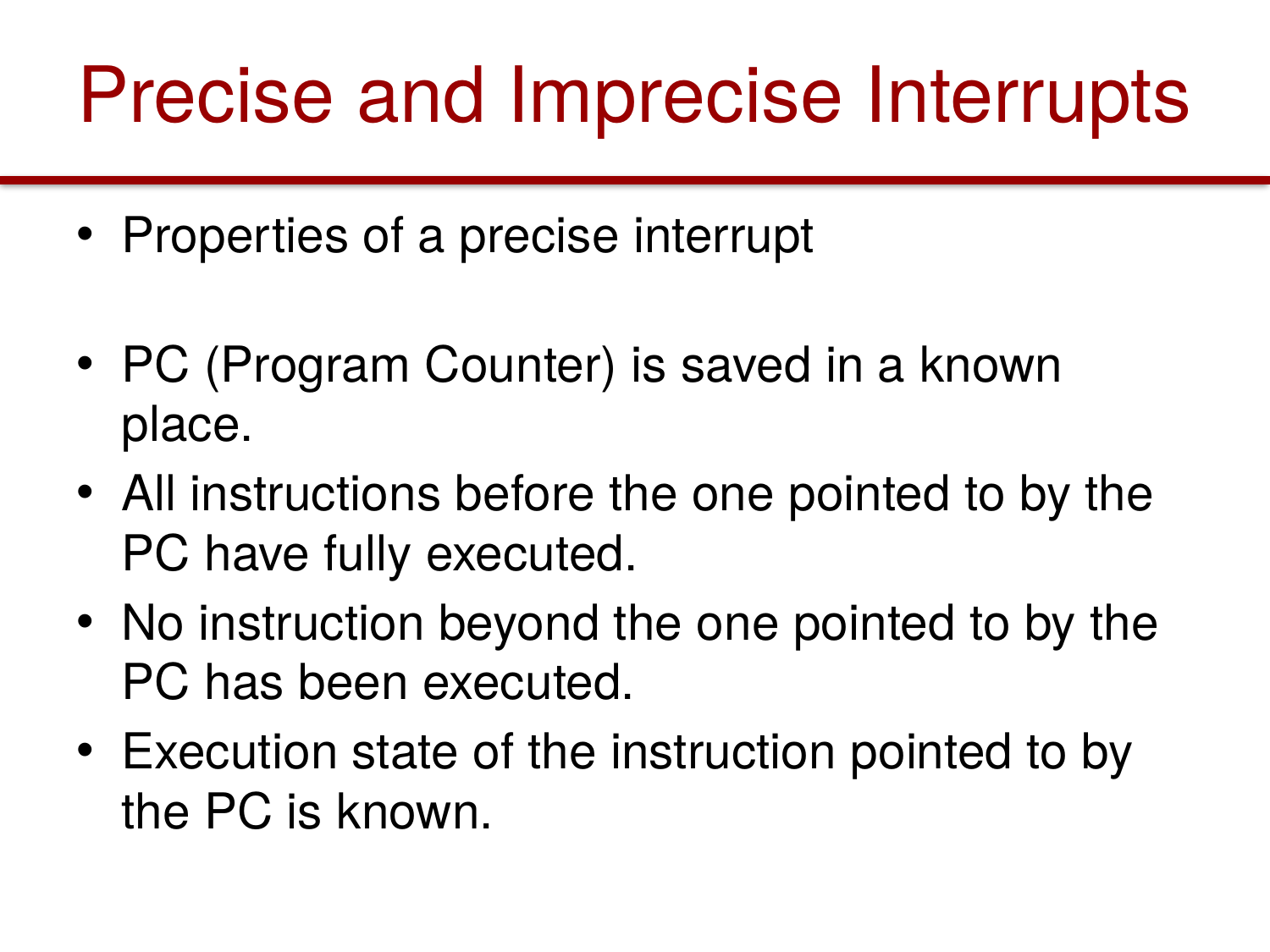

# Precise and Imprecise Interrupts
Properties of a precise interrupt
PC (Program Counter) is saved in a known place.
All instructions before the one pointed to by the PC have fully executed.
No instruction beyond the one pointed to by the PC has been executed.
Execution state of the instruction pointed to by the PC is known.